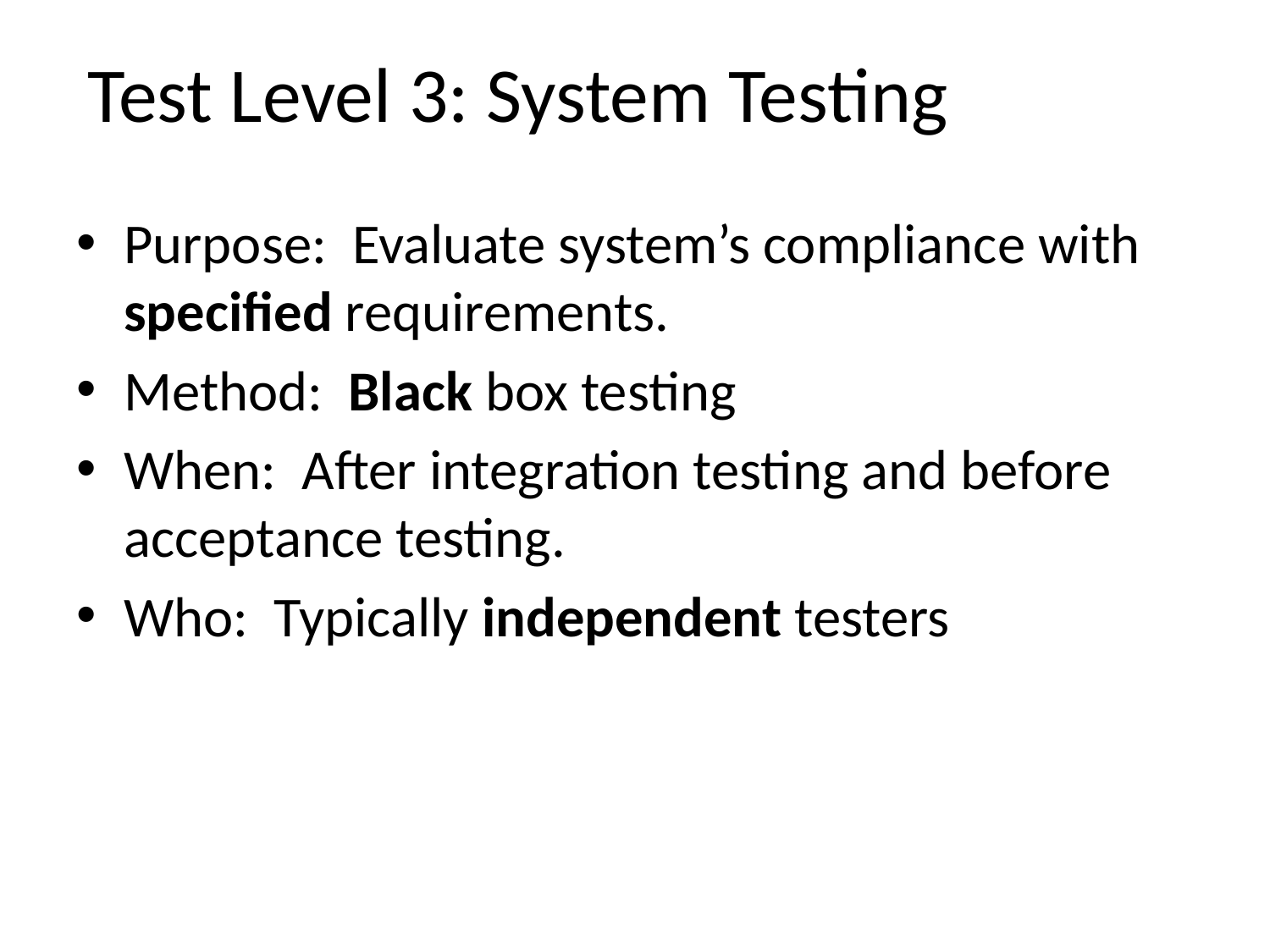

# Test Level 3: System Testing
Purpose:  Evaluate system’s compliance with specified requirements.
Method:  Black box testing
When:  After integration testing and before acceptance testing.
Who:  Typically independent testers